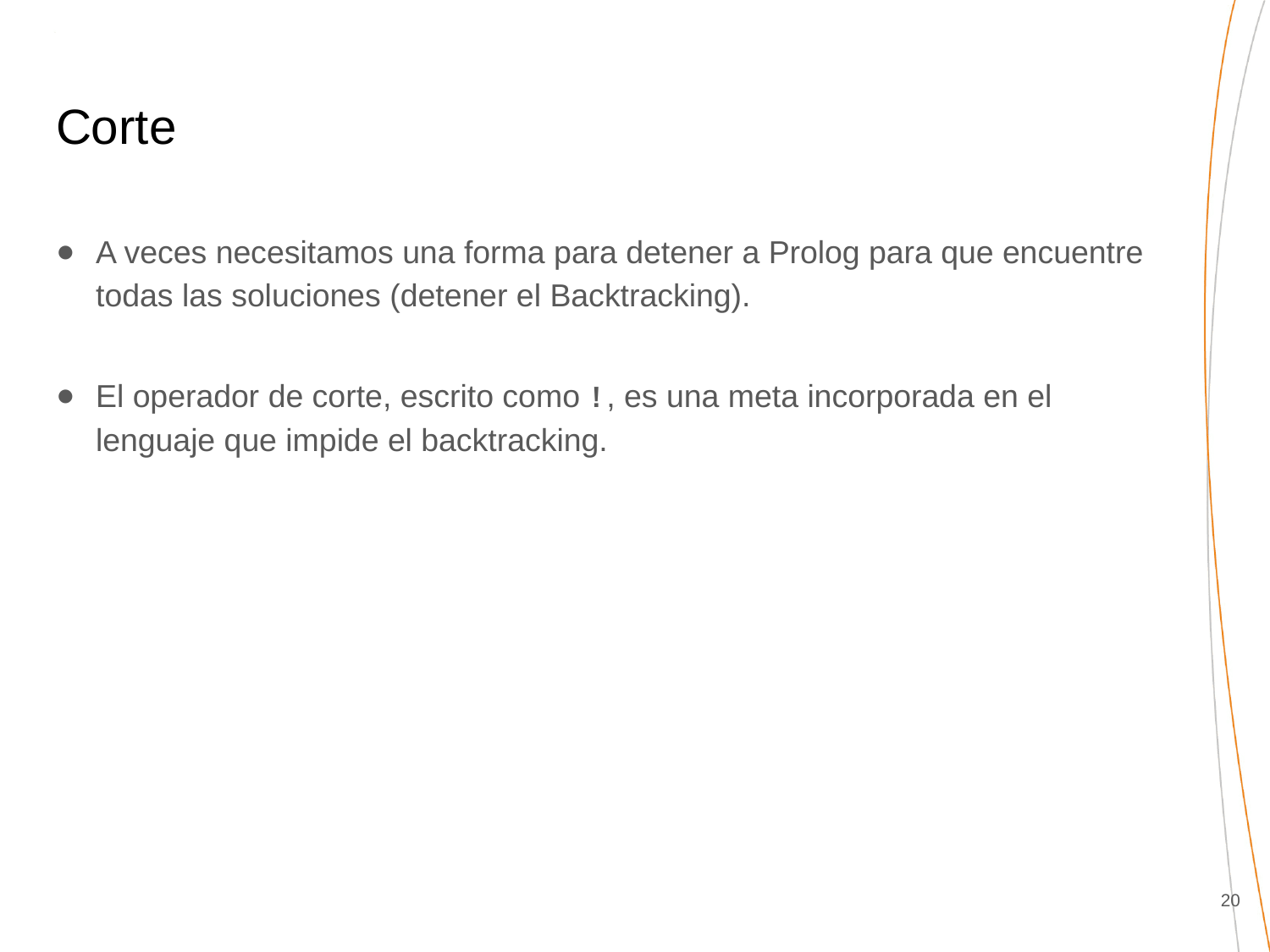

# Corte
A veces necesitamos una forma para detener a Prolog para que encuentre todas las soluciones (detener el Backtracking).
El operador de corte, escrito como !, es una meta incorporada en el lenguaje que impide el backtracking.

20